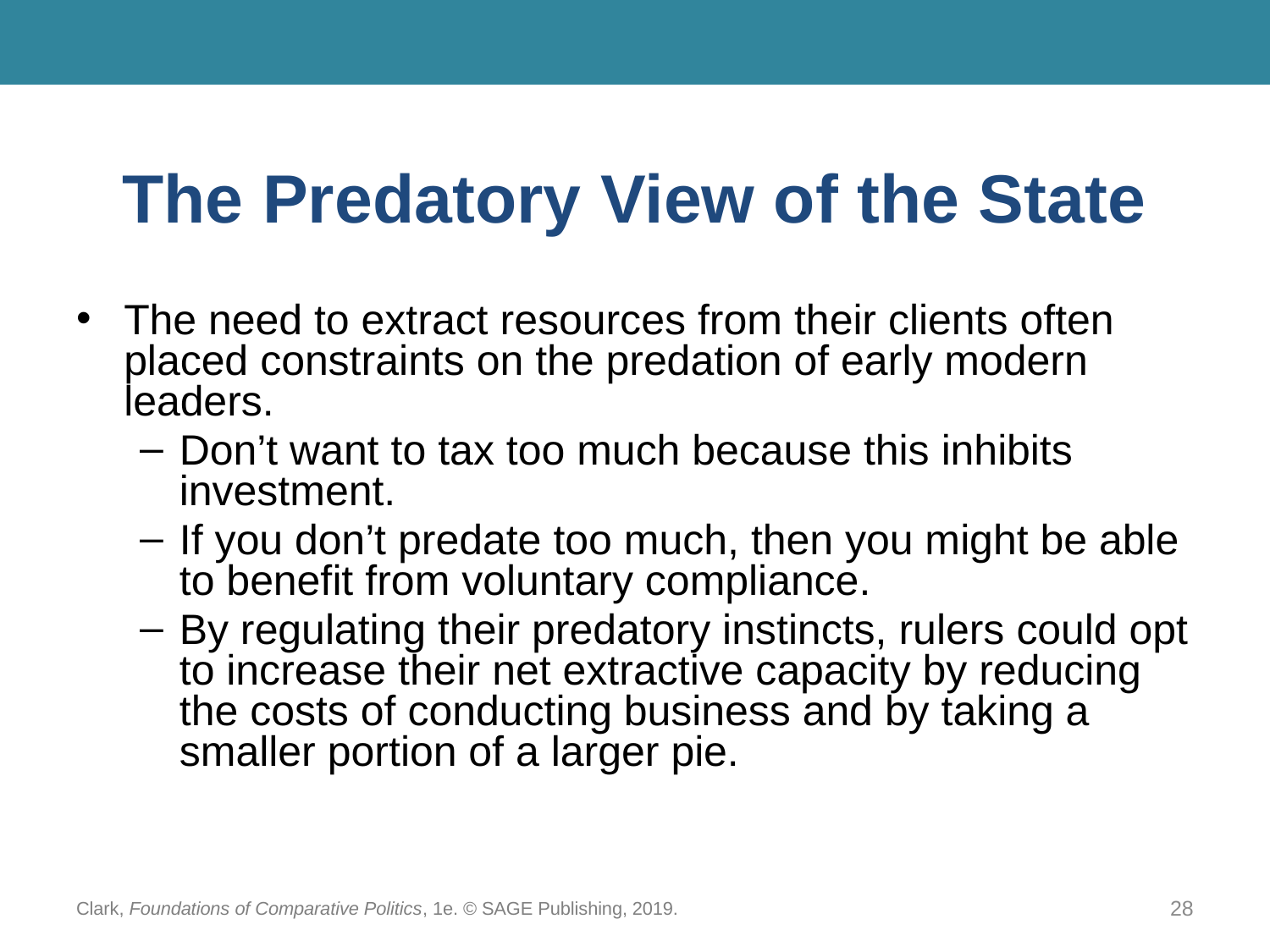

# The Predatory View of the State
The need to extract resources from their clients often placed constraints on the predation of early modern leaders.
Don’t want to tax too much because this inhibits investment.
If you don’t predate too much, then you might be able to benefit from voluntary compliance.
By regulating their predatory instincts, rulers could opt to increase their net extractive capacity by reducing the costs of conducting business and by taking a smaller portion of a larger pie.

Clark, Foundations of Comparative Politics, 1e. © SAGE Publishing, 2019.
28